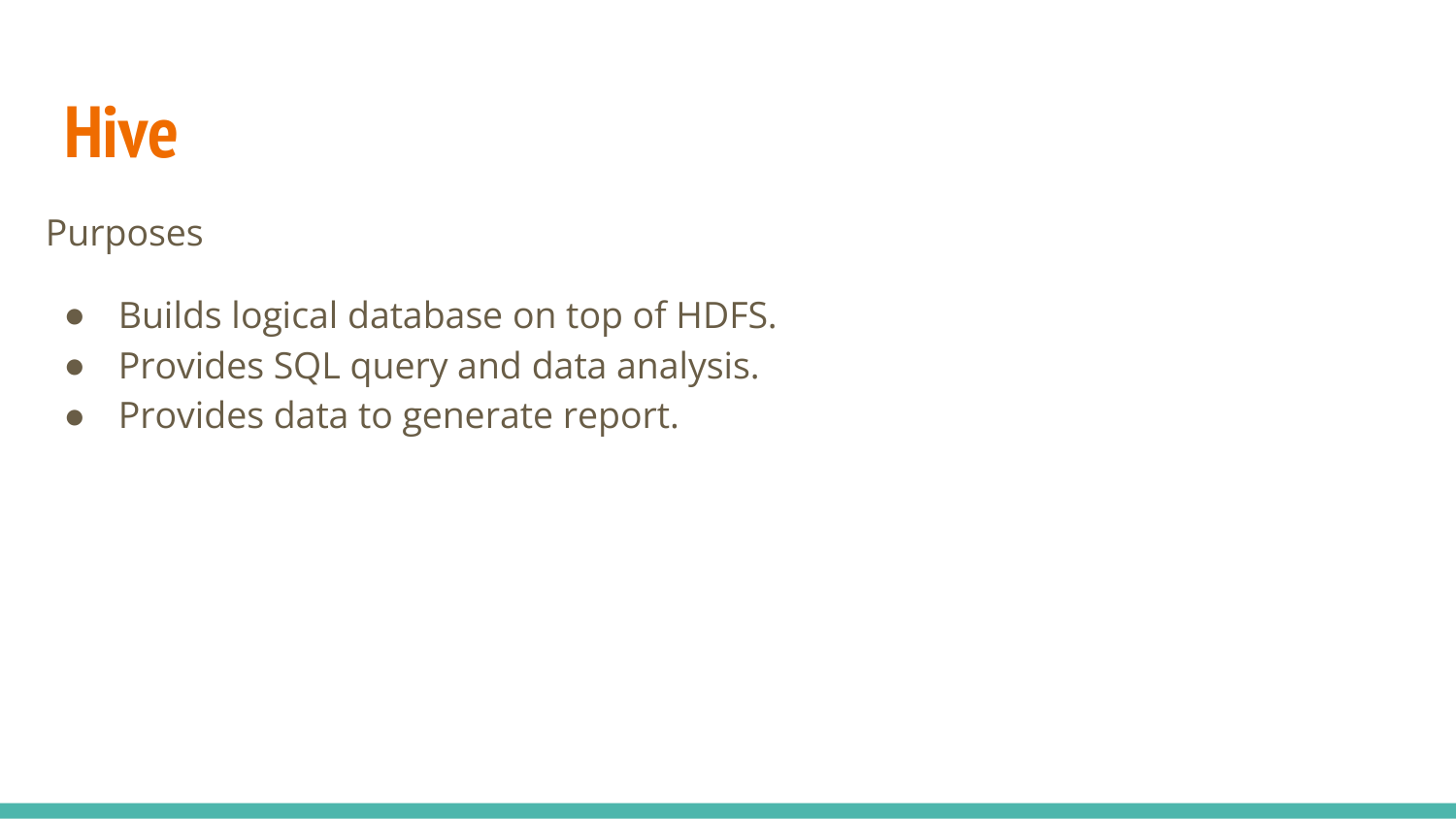

# Hive

Purposes
Builds logical database on top of HDFS.
Provides SQL query and data analysis.
Provides data to generate report.